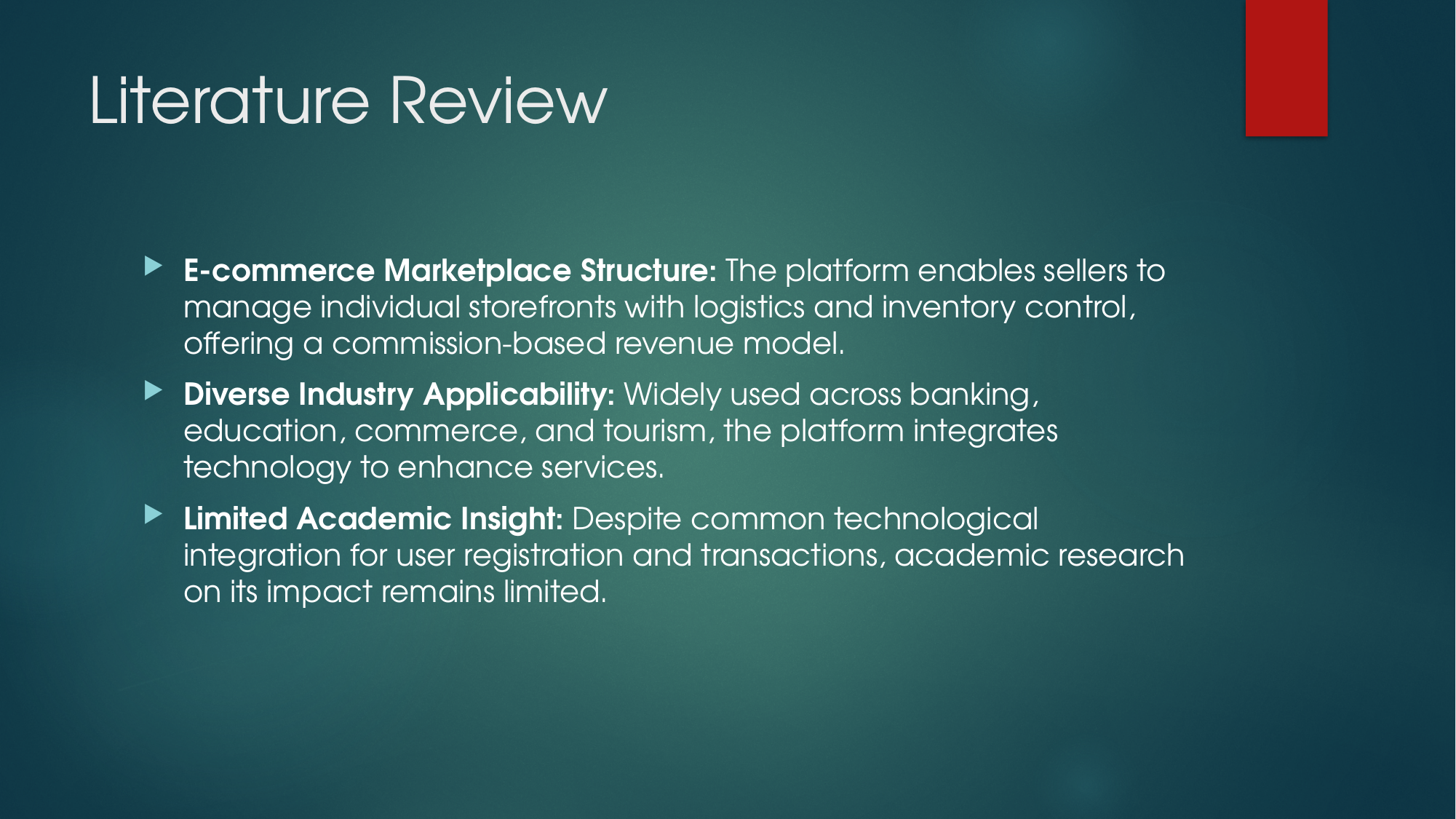

# Literature Review
E-commerce Marketplace Structure: The platform enables sellers to manage individual storefronts with logistics and inventory control, offering a commission-based revenue model.
Diverse Industry Applicability: Widely used across banking, education, commerce, and tourism, the platform integrates technology to enhance services.
Limited Academic Insight: Despite common technological integration for user registration and transactions, academic research on its impact remains limited.